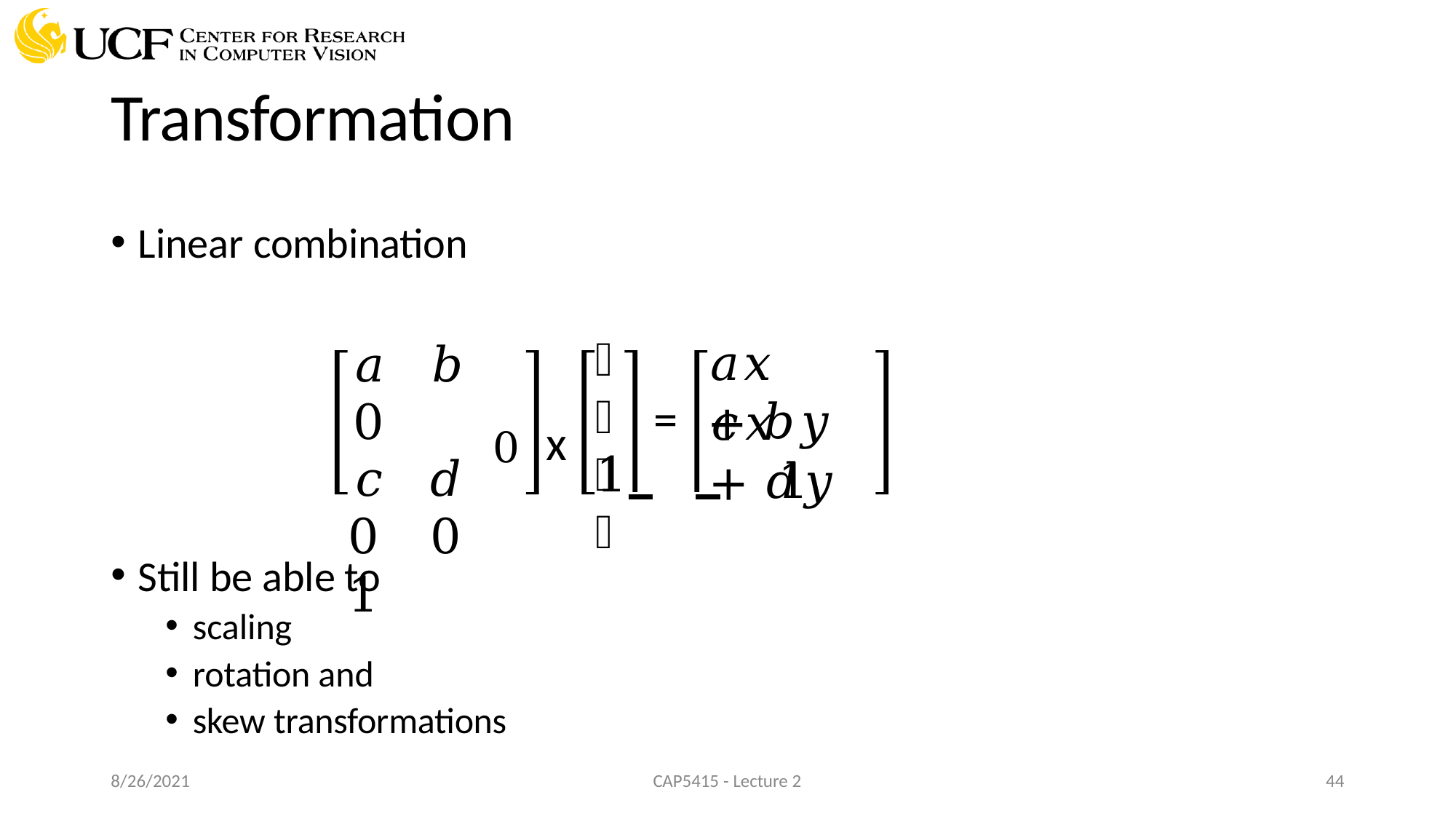

# Transformation
Linear combination
𝑥
𝑦
𝑎𝑥 + 𝑏𝑦
𝑎	𝑏	0
𝑐	𝑑
0	0	1

0	x
=
𝑐𝑥 + 𝑑𝑦
1
1
Still be able to
scaling
rotation and
skew transformations
8/26/2021
CAP5415 - Lecture 2
44